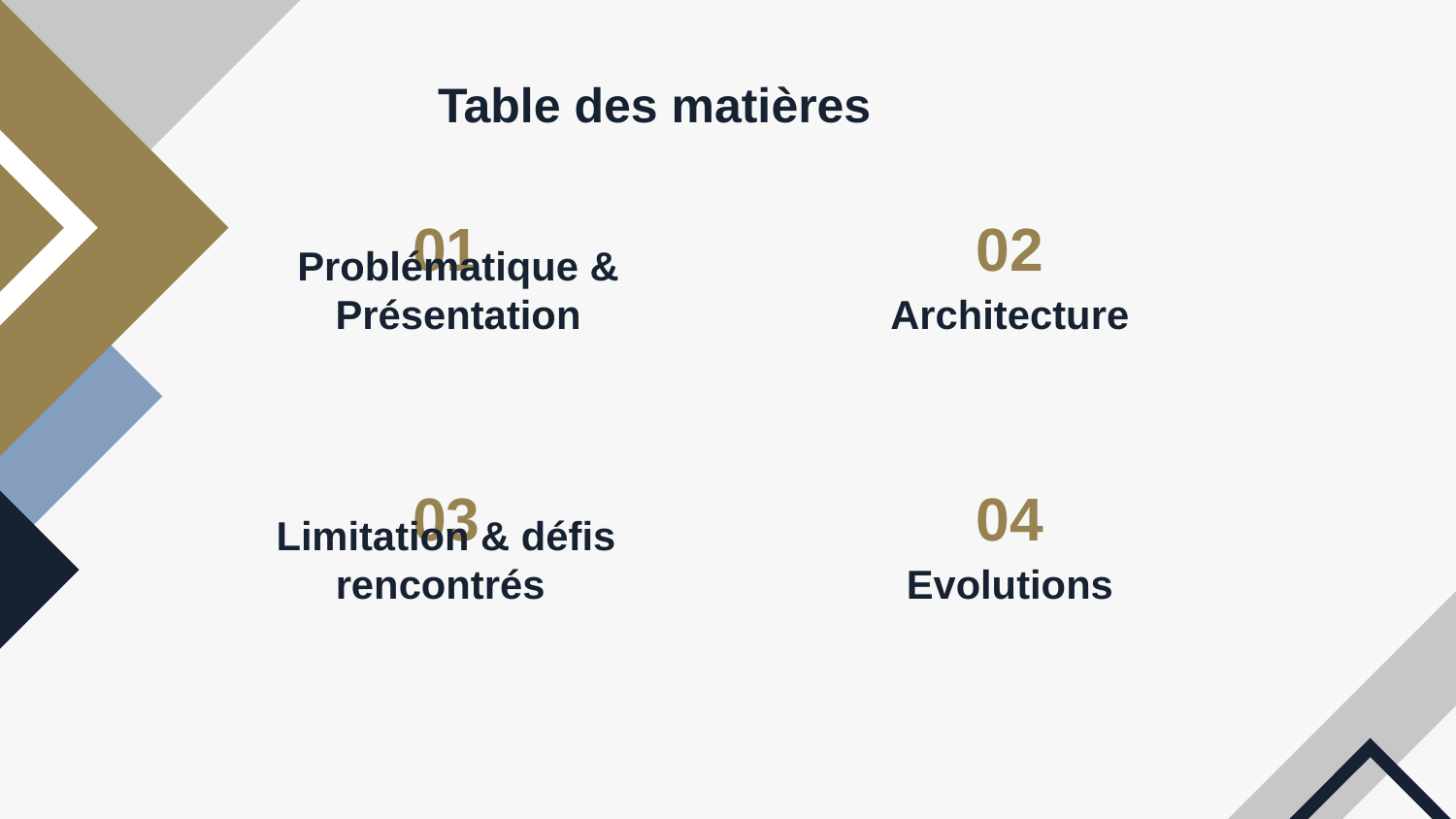

# Table des matières
01
02
Problématique & Présentation
Architecture

03
04
Limitation & défis rencontrés
Evolutions